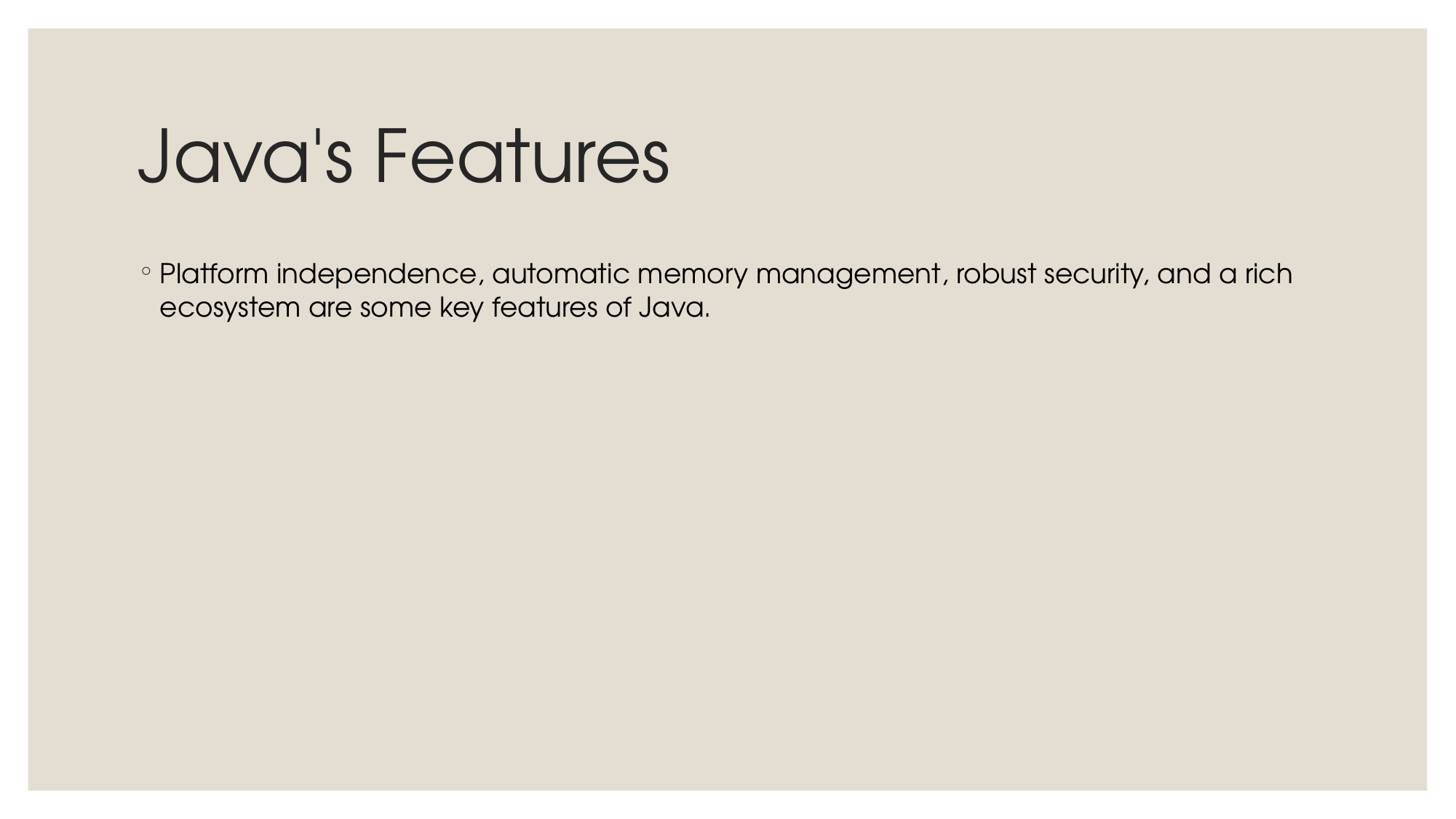

# Java's Features
Platform independence, automatic memory management, robust security, and a rich ecosystem are some key features of Java.